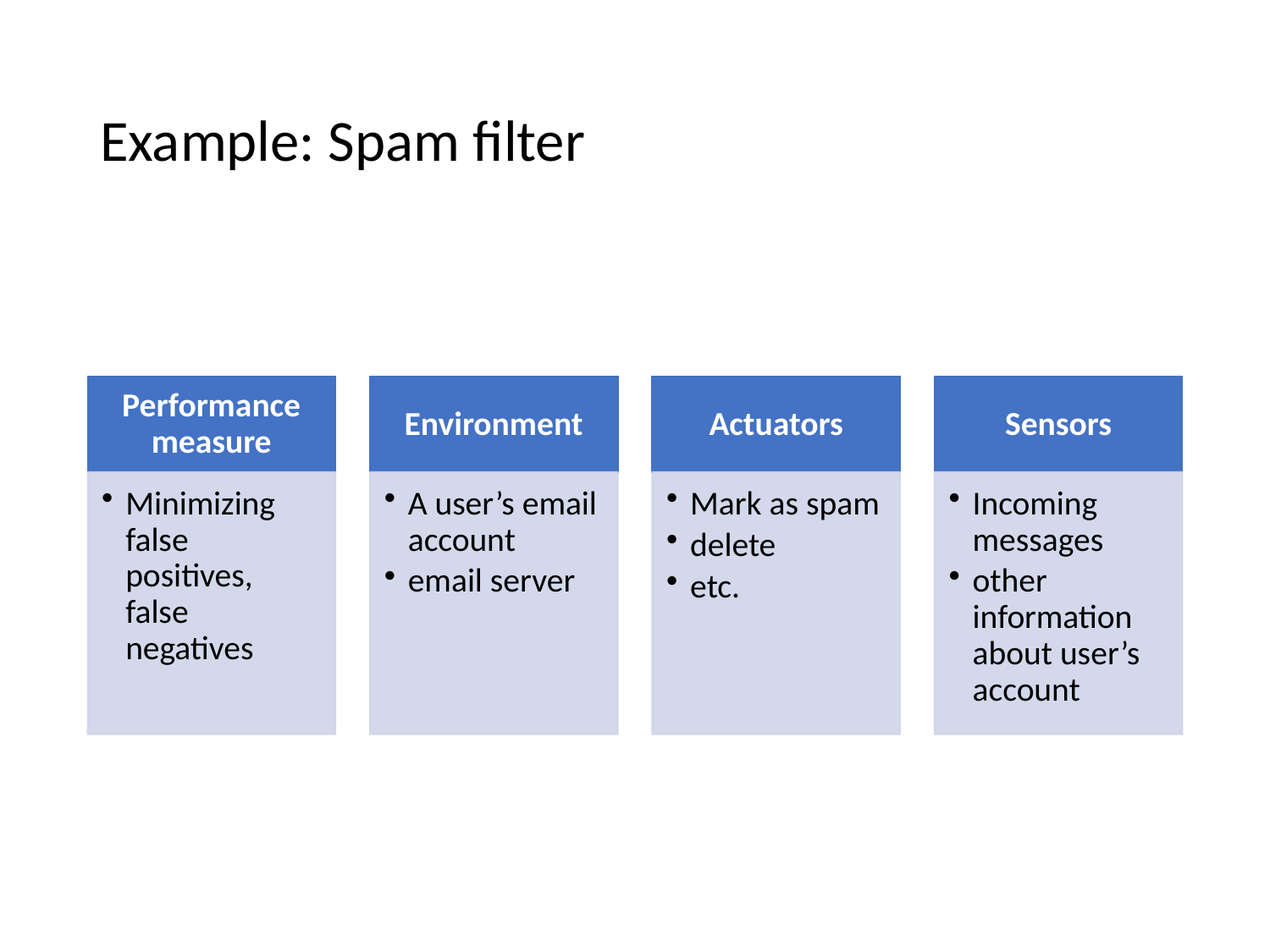

# Example: Spam filter
Performance measure
Minimizing false positives, false negatives
Environment
A user’s email account
email server
Actuators
Mark as spam
delete
etc.
Sensors
Incoming messages
other information about user’s account